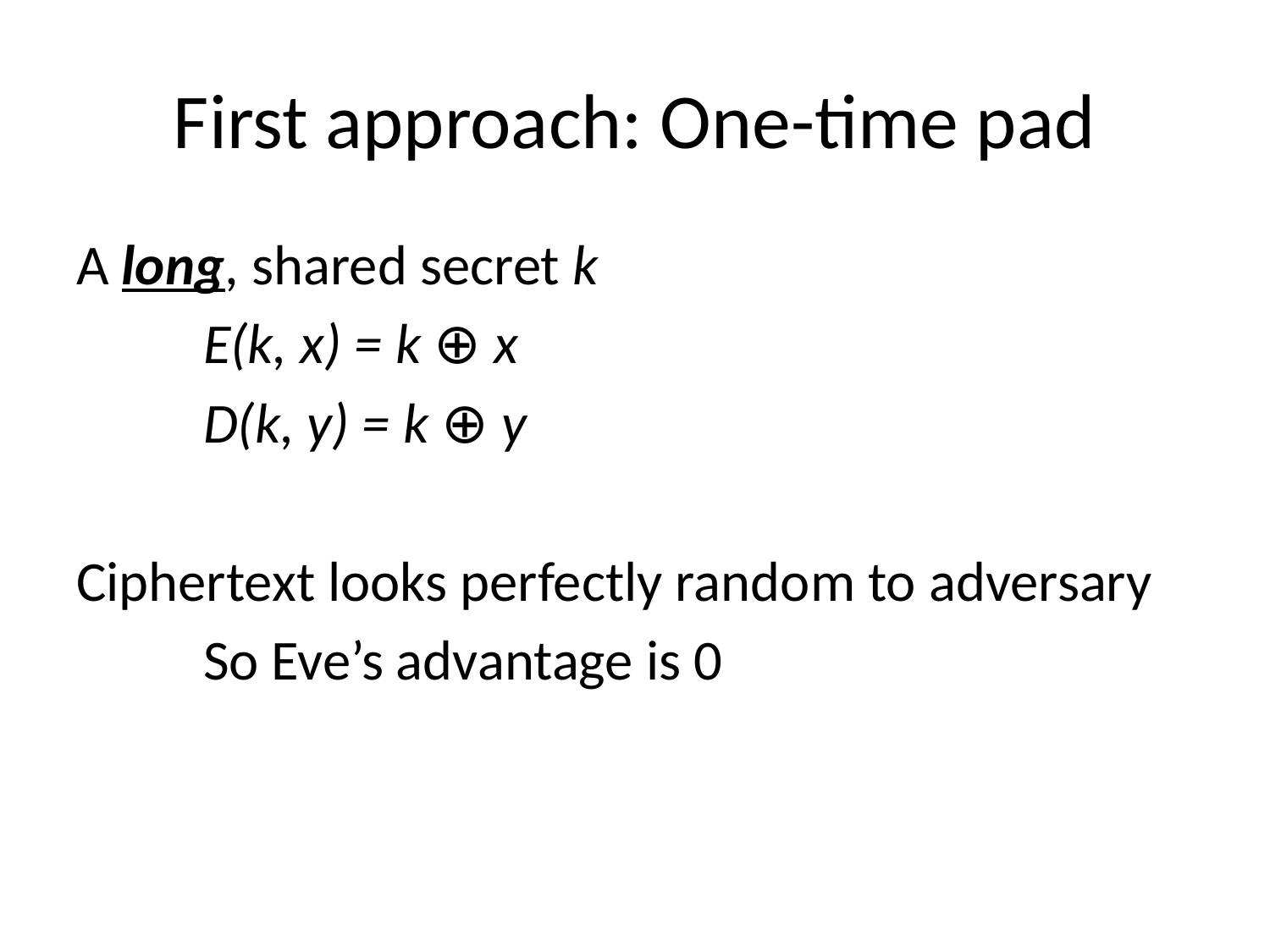

# First approach: One-time pad
A long, shared secret k
	E(k, x) = k ⊕ x
	D(k, y) = k ⊕ y

Ciphertext looks perfectly random to adversary
	So Eve’s advantage is 0